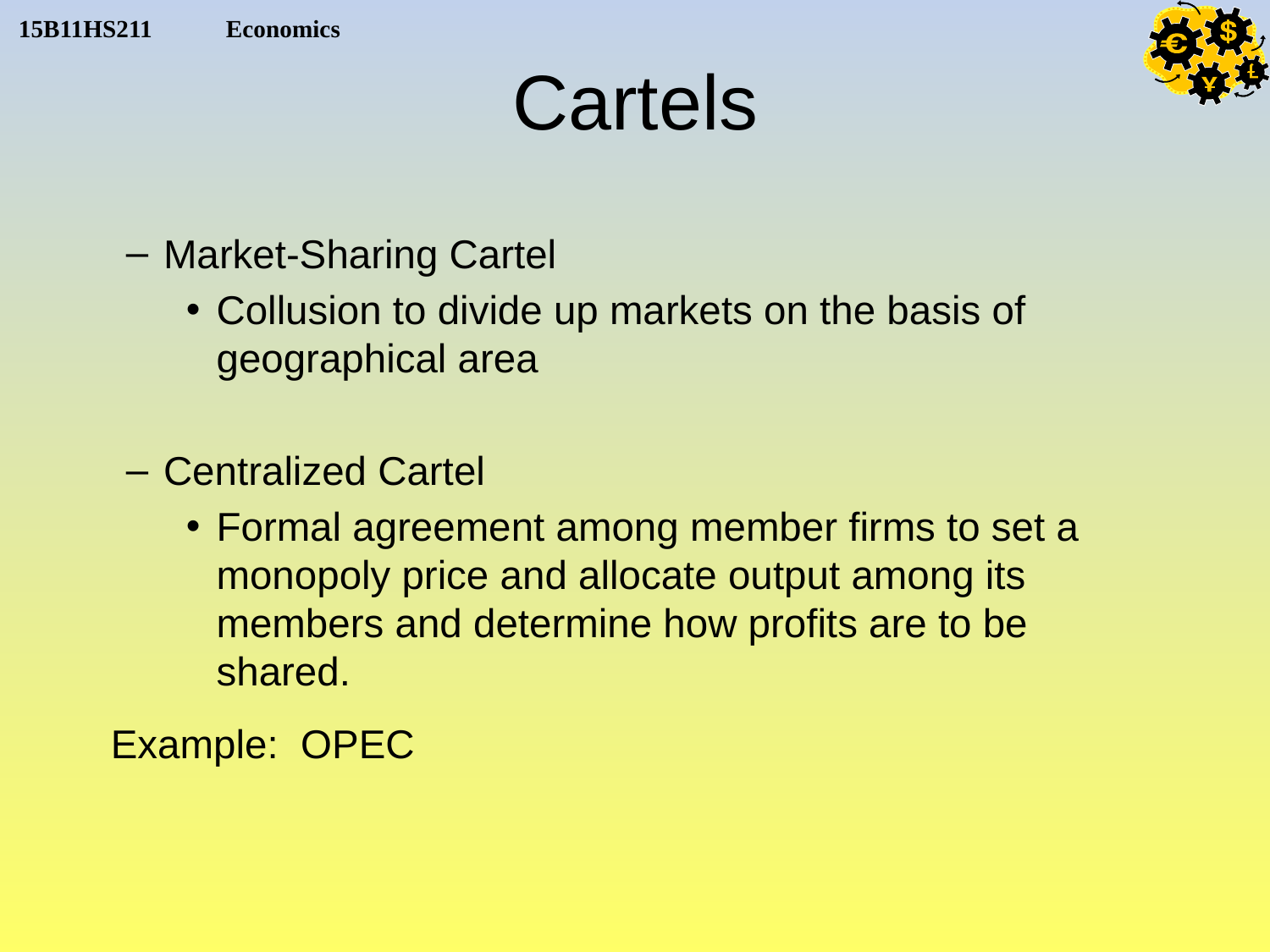

# Cartels
Market-Sharing Cartel
Collusion to divide up markets on the basis of geographical area

Centralized Cartel
Formal agreement among member firms to set a monopoly price and allocate output among its members and determine how profits are to be shared.
			Example:  OPEC